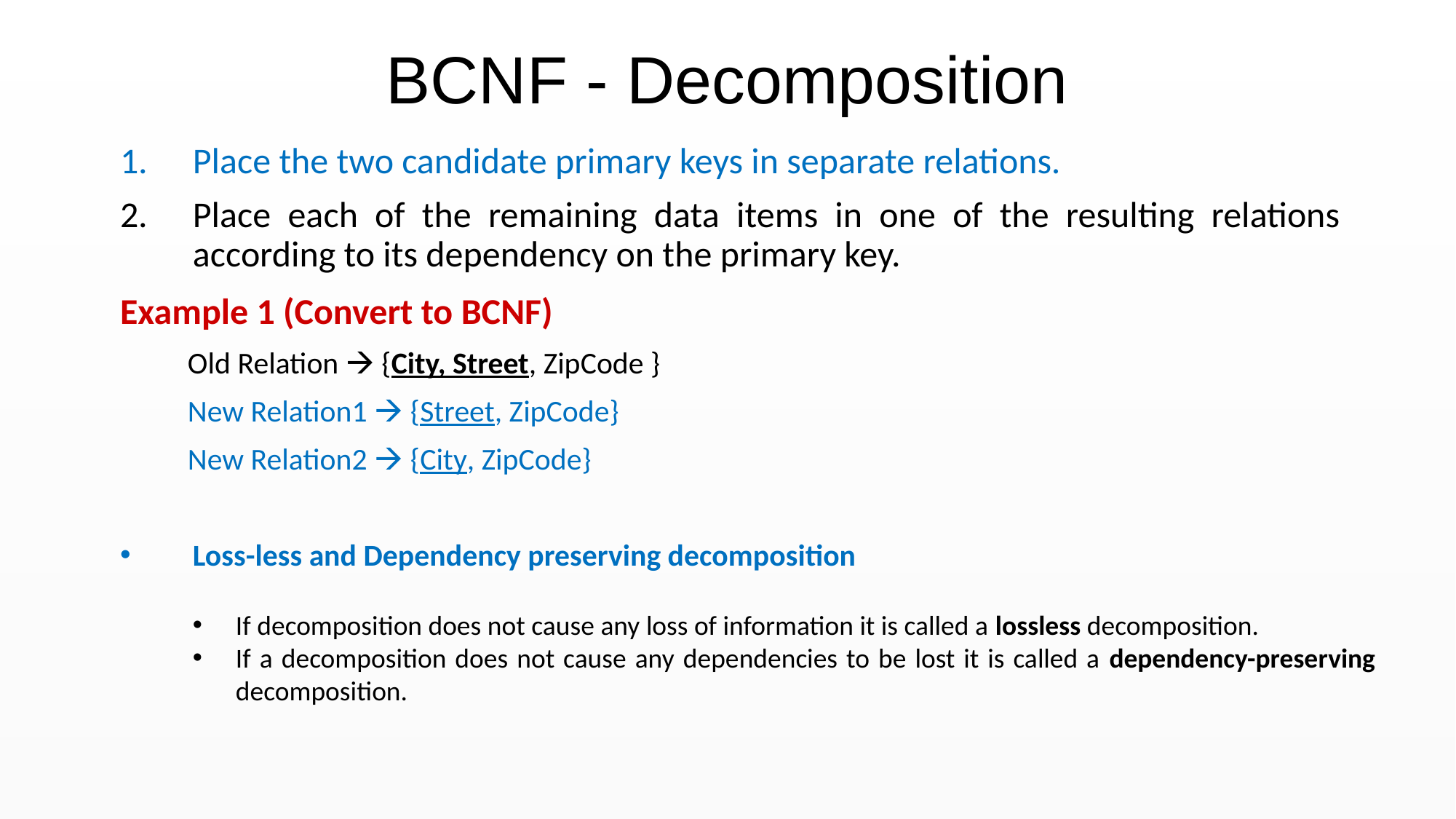

BCNF - Decomposition
Place the two candidate primary keys in separate relations.
Place each of the remaining data items in one of the resulting relations according to its dependency on the primary key.
Example 1 (Convert to BCNF)
Old Relation 🡪 {City, Street, ZipCode }
New Relation1 🡪 {Street, ZipCode}
New Relation2 🡪 {City, ZipCode}

Loss-less and Dependency preserving decomposition

If decomposition does not cause any loss of information it is called a lossless decomposition.
If a decomposition does not cause any dependencies to be lost it is called a dependency-preserving decomposition.